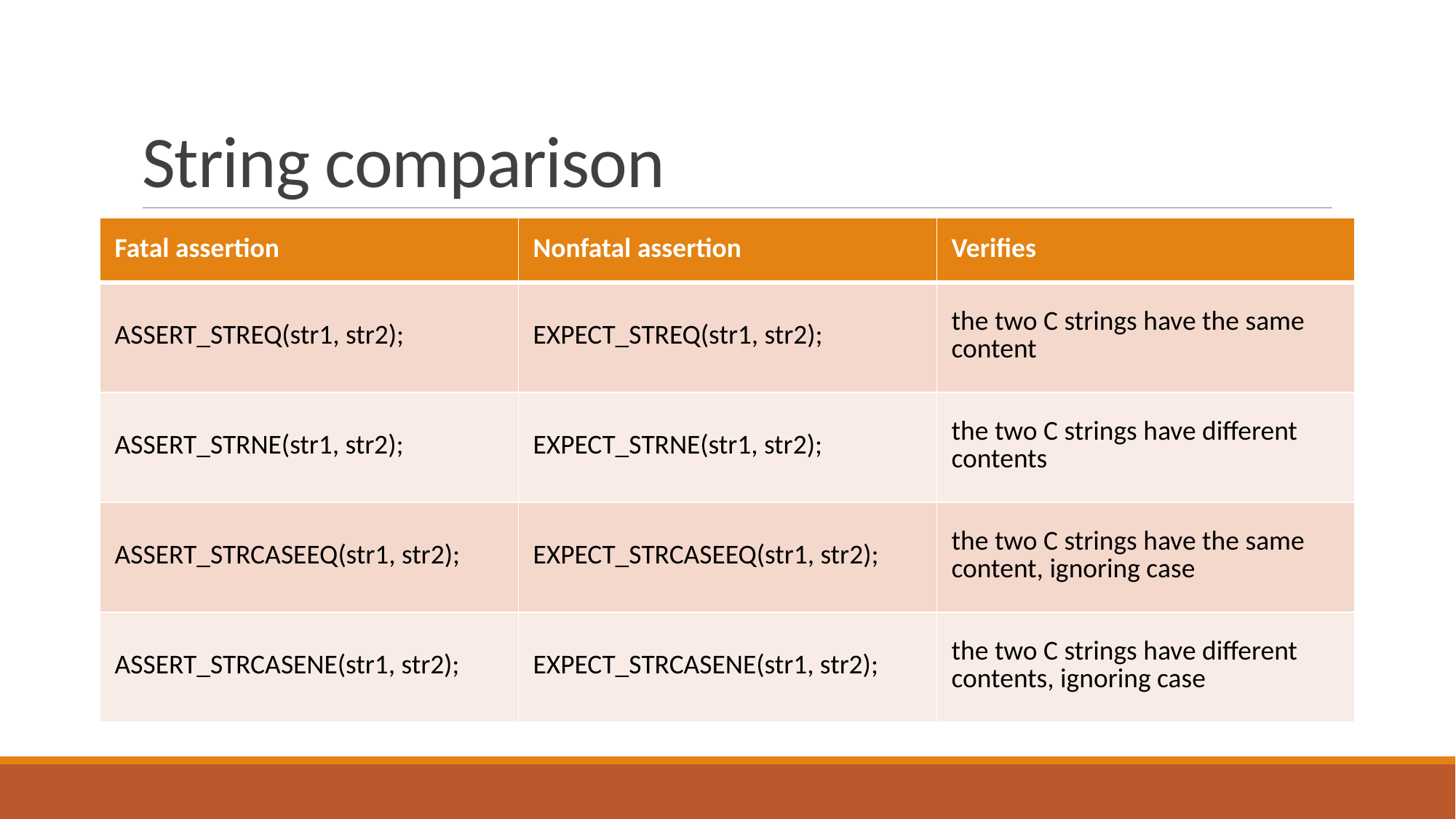

# String comparison
| Fatal assertion | Nonfatal assertion | Verifies |
| --- | --- | --- |
| ASSERT\_STREQ(str1, str2); | EXPECT\_STREQ(str1, str2); | the two C strings have the same content |
| ASSERT\_STRNE(str1, str2); | EXPECT\_STRNE(str1, str2); | the two C strings have different contents |
| ASSERT\_STRCASEEQ(str1, str2); | EXPECT\_STRCASEEQ(str1, str2); | the two C strings have the same content, ignoring case |
| ASSERT\_STRCASENE(str1, str2); | EXPECT\_STRCASENE(str1, str2); | the two C strings have different contents, ignoring case |